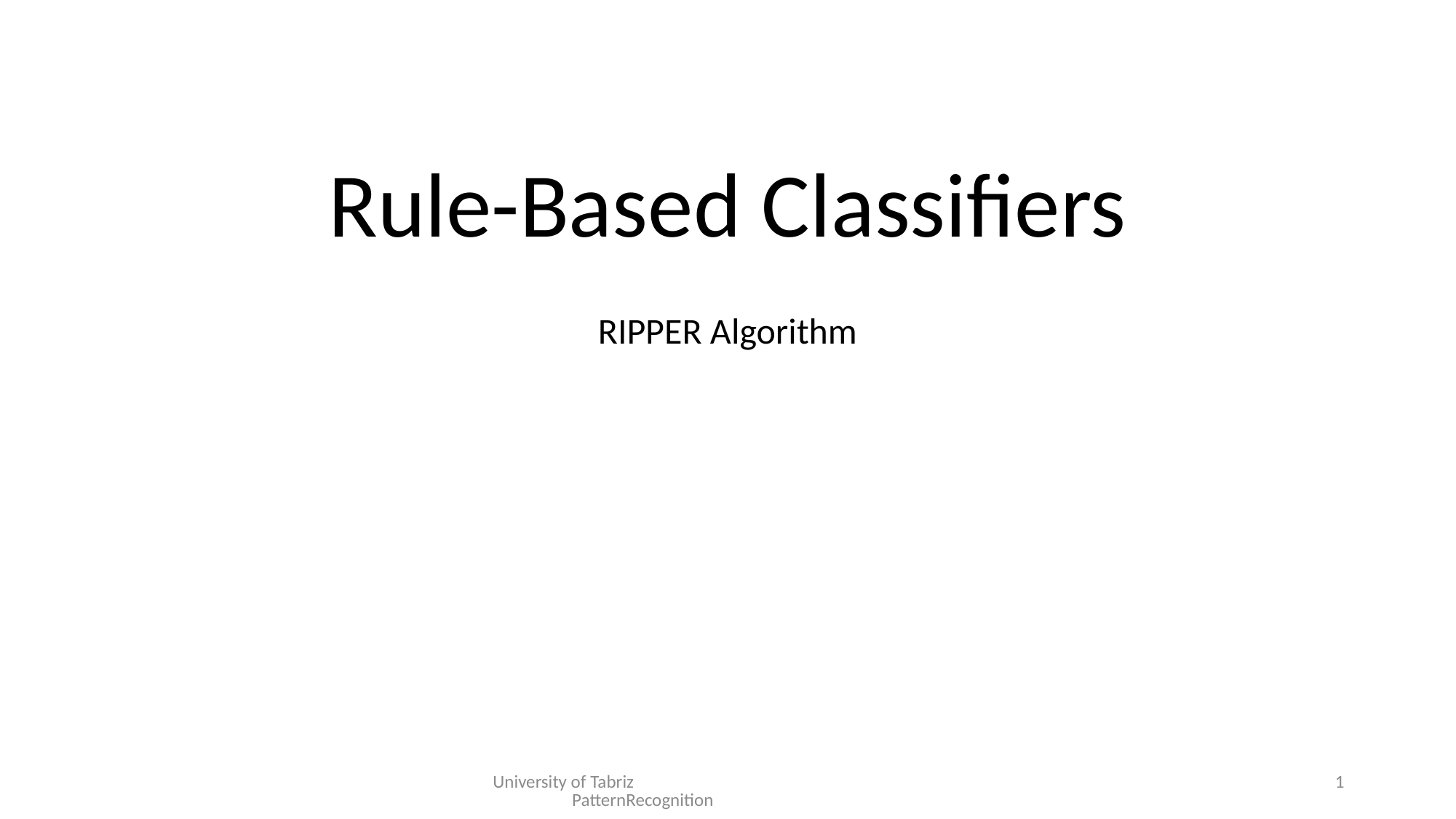

# Rule-Based Classifiers
RIPPER Algorithm
University of Tabriz                                                                                                 PatternRecognition
1